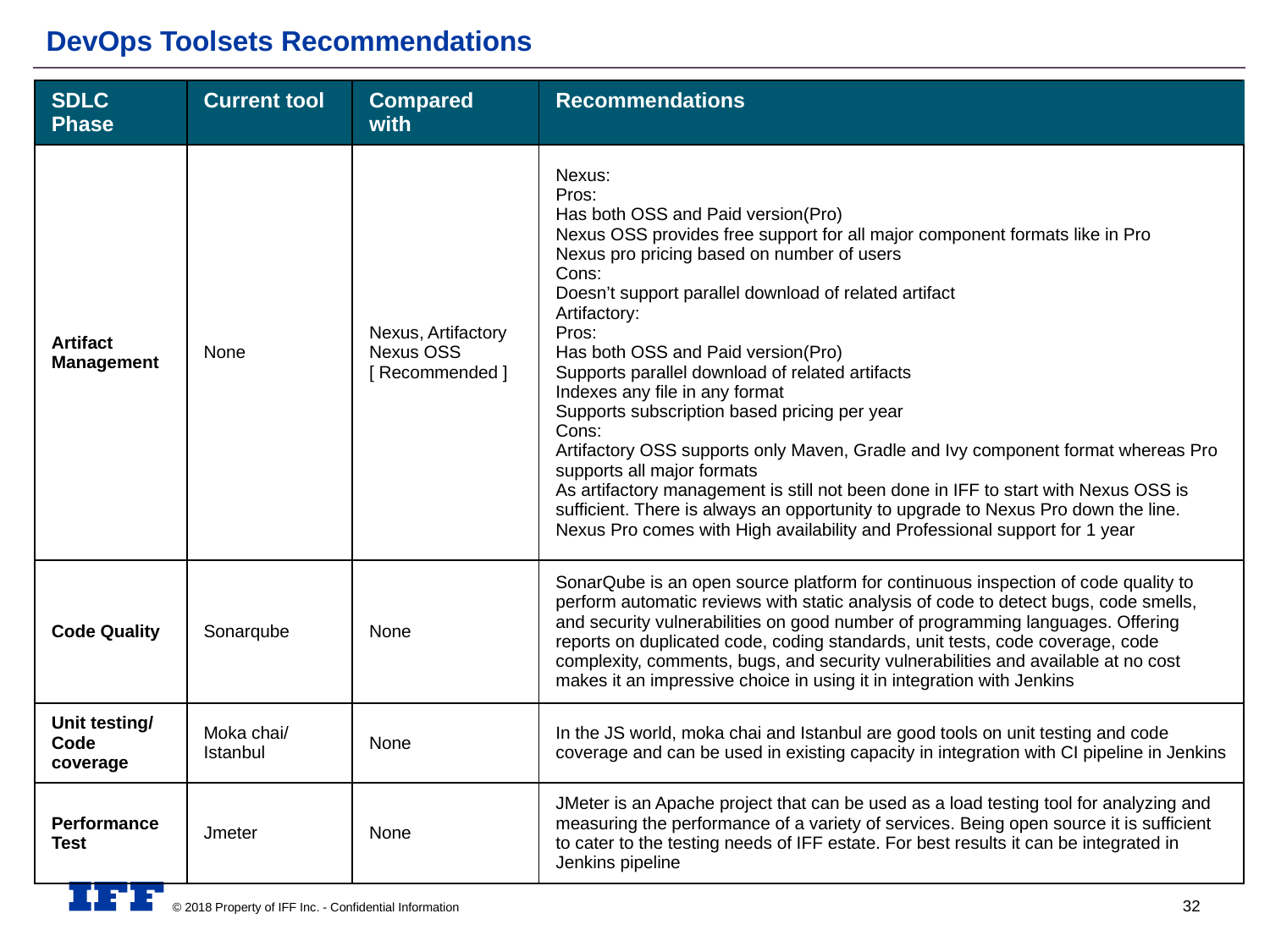

# DevOps Toolsets Recommendations
| SDLC Phase | Current tool | Compared with | Recommendations |
| --- | --- | --- | --- |
| Artifact Management | None | Nexus, Artifactory Nexus OSS [ Recommended ] | Nexus: Pros: Has both OSS and Paid version(Pro) Nexus OSS provides free support for all major component formats like in Pro Nexus pro pricing based on number of users Cons: Doesn’t support parallel download of related artifact Artifactory: Pros: Has both OSS and Paid version(Pro) Supports parallel download of related artifacts Indexes any file in any format Supports subscription based pricing per year Cons: Artifactory OSS supports only Maven, Gradle and Ivy component format whereas Pro supports all major formats As artifactory management is still not been done in IFF to start with Nexus OSS is sufficient. There is always an opportunity to upgrade to Nexus Pro down the line. Nexus Pro comes with High availability and Professional support for 1 year |
| Code Quality | Sonarqube | None | SonarQube is an open source platform for continuous inspection of code quality to perform automatic reviews with static analysis of code to detect bugs, code smells, and security vulnerabilities on good number of programming languages. Offering reports on duplicated code, coding standards, unit tests, code coverage, code complexity, comments, bugs, and security vulnerabilities and available at no cost makes it an impressive choice in using it in integration with Jenkins |
| Unit testing/ Code coverage | Moka chai/ Istanbul | None | In the JS world, moka chai and Istanbul are good tools on unit testing and code coverage and can be used in existing capacity in integration with CI pipeline in Jenkins |
| Performance Test | Jmeter | None | JMeter is an Apache project that can be used as a load testing tool for analyzing and measuring the performance of a variety of services. Being open source it is sufficient to cater to the testing needs of IFF estate. For best results it can be integrated in Jenkins pipeline |
32